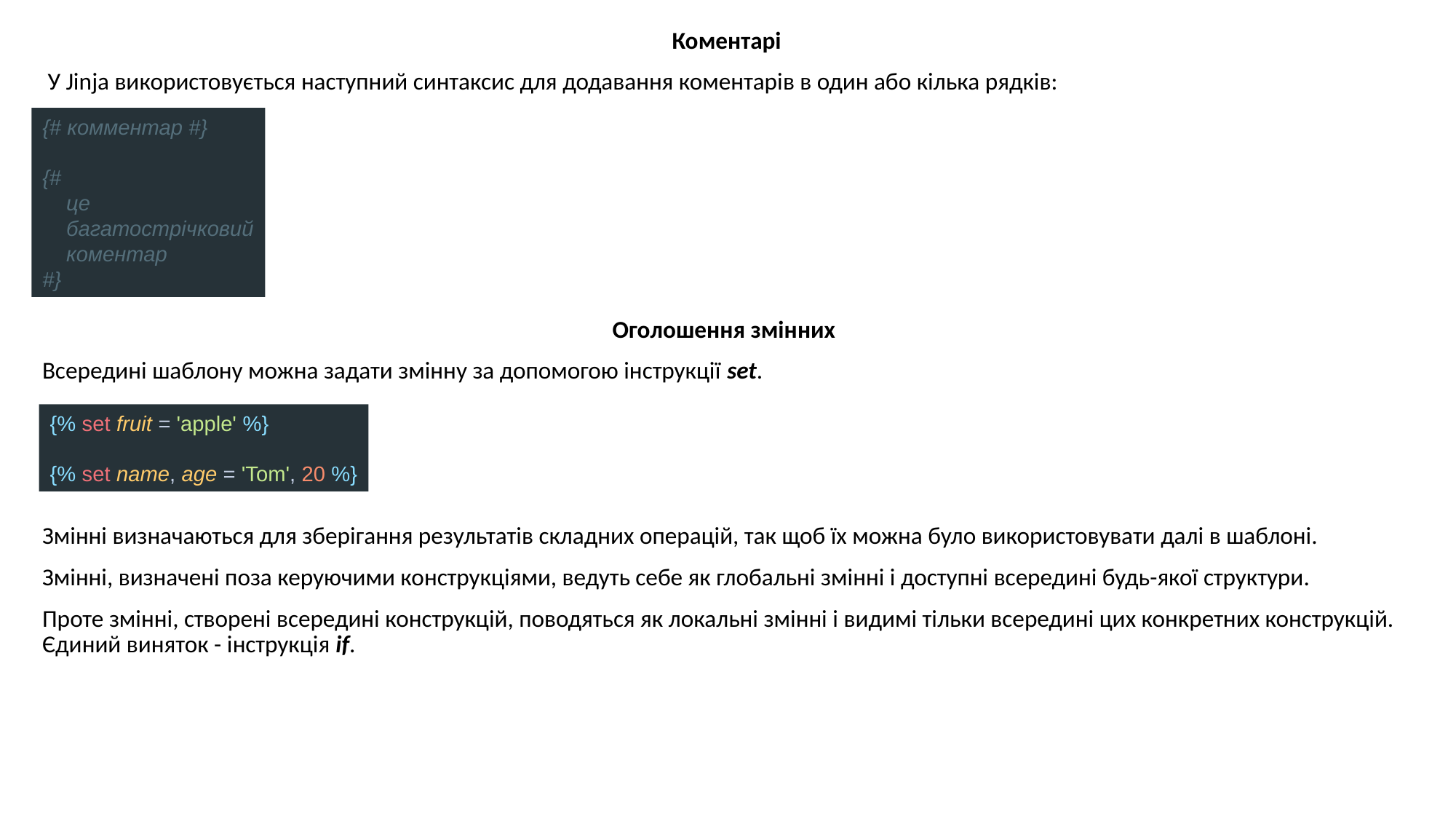

Коментарі
 У Jinja використовується наступний синтаксис для додавання коментарів в один або кілька рядків:

Оголошення змінних
Всередині шаблону можна задати змінну за допомогою інструкції set.

Змінні визначаються для зберігання результатів складних операцій, так щоб їх можна було використовувати далі в шаблоні.
Змінні, визначені поза керуючими конструкціями, ведуть себе як глобальні змінні і доступні всередині будь-якої структури.
Проте змінні, створені всередині конструкцій, поводяться як локальні змінні і видимі тільки всередині цих конкретних конструкцій. Єдиний виняток - інструкція if.

{# комментар #}
{#
    це
    багатострічковий
    коментар
#}
{% set fruit = 'apple' %}
{% set name, age = 'Tom', 20 %}